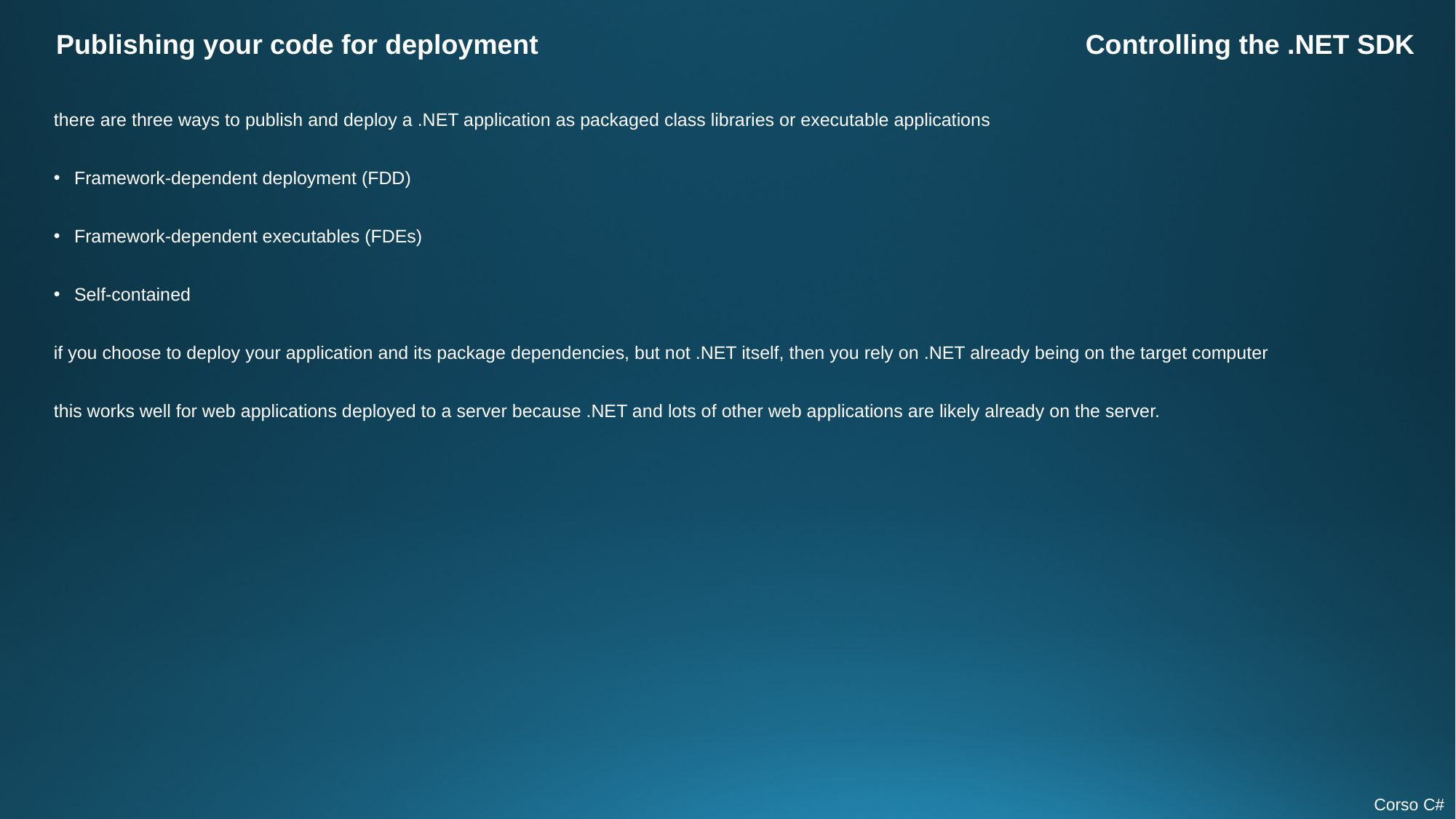

Publishing your code for deployment
Controlling the .NET SDK
there are three ways to publish and deploy a .NET application as packaged class libraries or executable applications
Framework-dependent deployment (FDD)
Framework-dependent executables (FDEs)
Self-contained
if you choose to deploy your application and its package dependencies, but not .NET itself, then you rely on .NET already being on the target computer
this works well for web applications deployed to a server because .NET and lots of other web applications are likely already on the server.
Corso C#